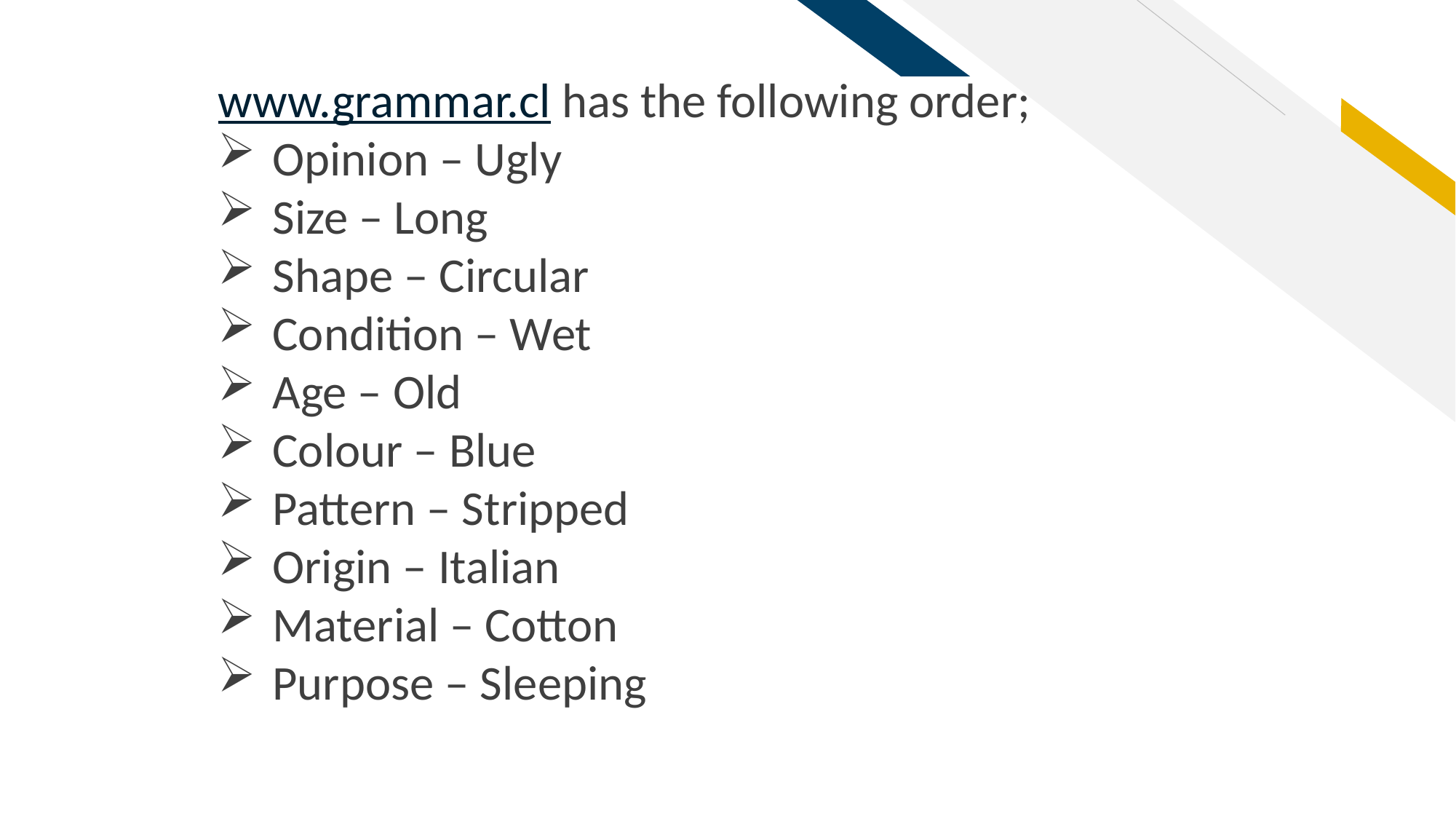

www.grammar.cl has the following order;
Opinion – Ugly
Size – Long
Shape – Circular
Condition – Wet
Age – Old
Colour – Blue
Pattern – Stripped
Origin – Italian
Material – Cotton
Purpose – Sleeping